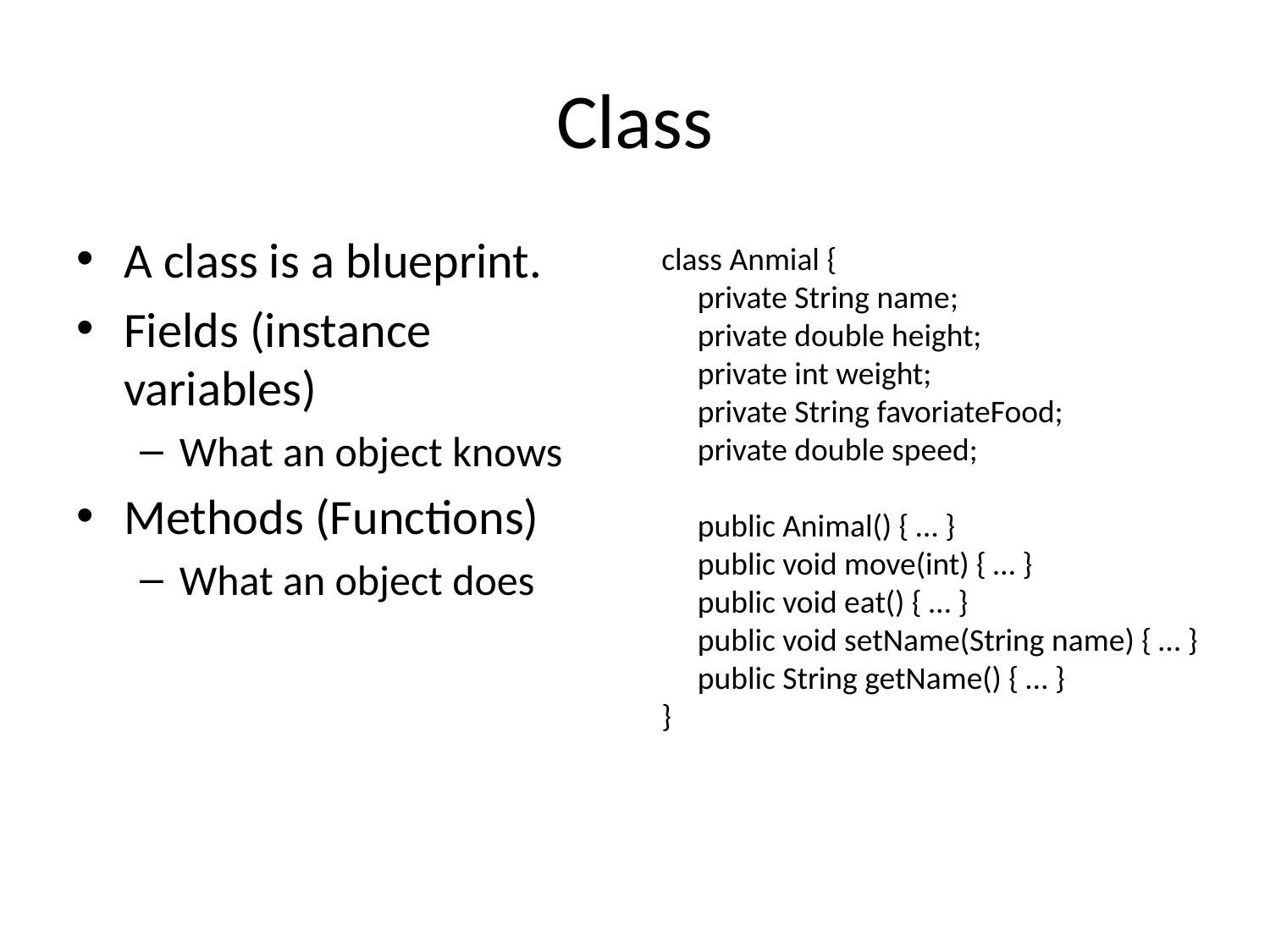

# Class
A class is a blueprint.
Fields (instance variables)
What an object knows
Methods (Functions)
What an object does
class Anmial {
     private String name;
     private double height;
     private int weight;
     private String favoriateFood;
     private double speed;

     public Animal() { … }
     public void move(int) { … }
     public void eat() { … }
     public void setName(String name) { … }
     public String getName() { … }
}